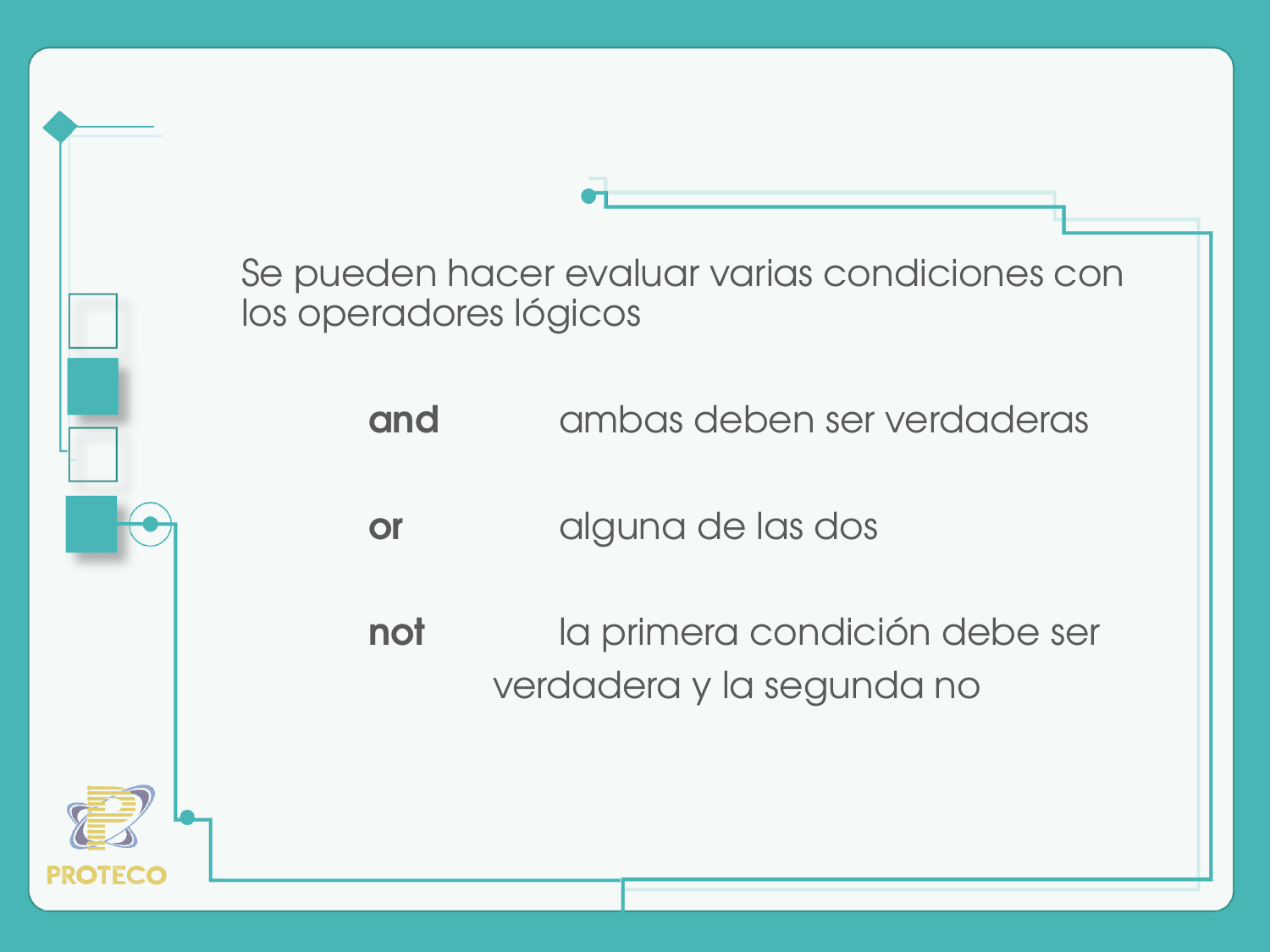

Se pueden hacer evaluar varias condiciones con los operadores lógicos

and 	ambas deben ser verdaderas

or 		alguna de las dos

not		la primera condición debe ser
      verdadera y la segunda no